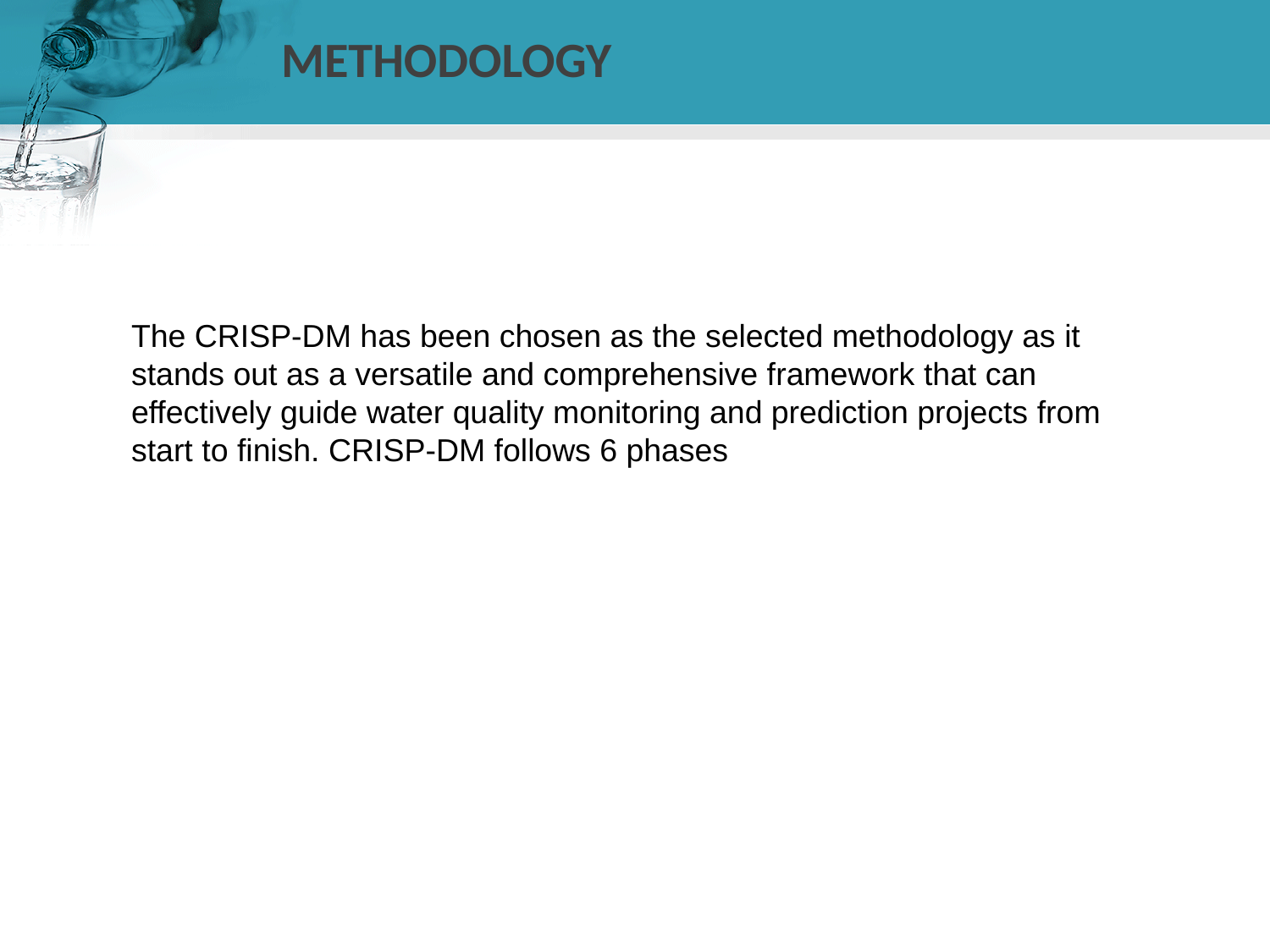

# METHODOLOGY
The CRISP-DM has been chosen as the selected methodology as it stands out as a versatile and comprehensive framework that can effectively guide water quality monitoring and prediction projects from start to finish. CRISP-DM follows 6 phases